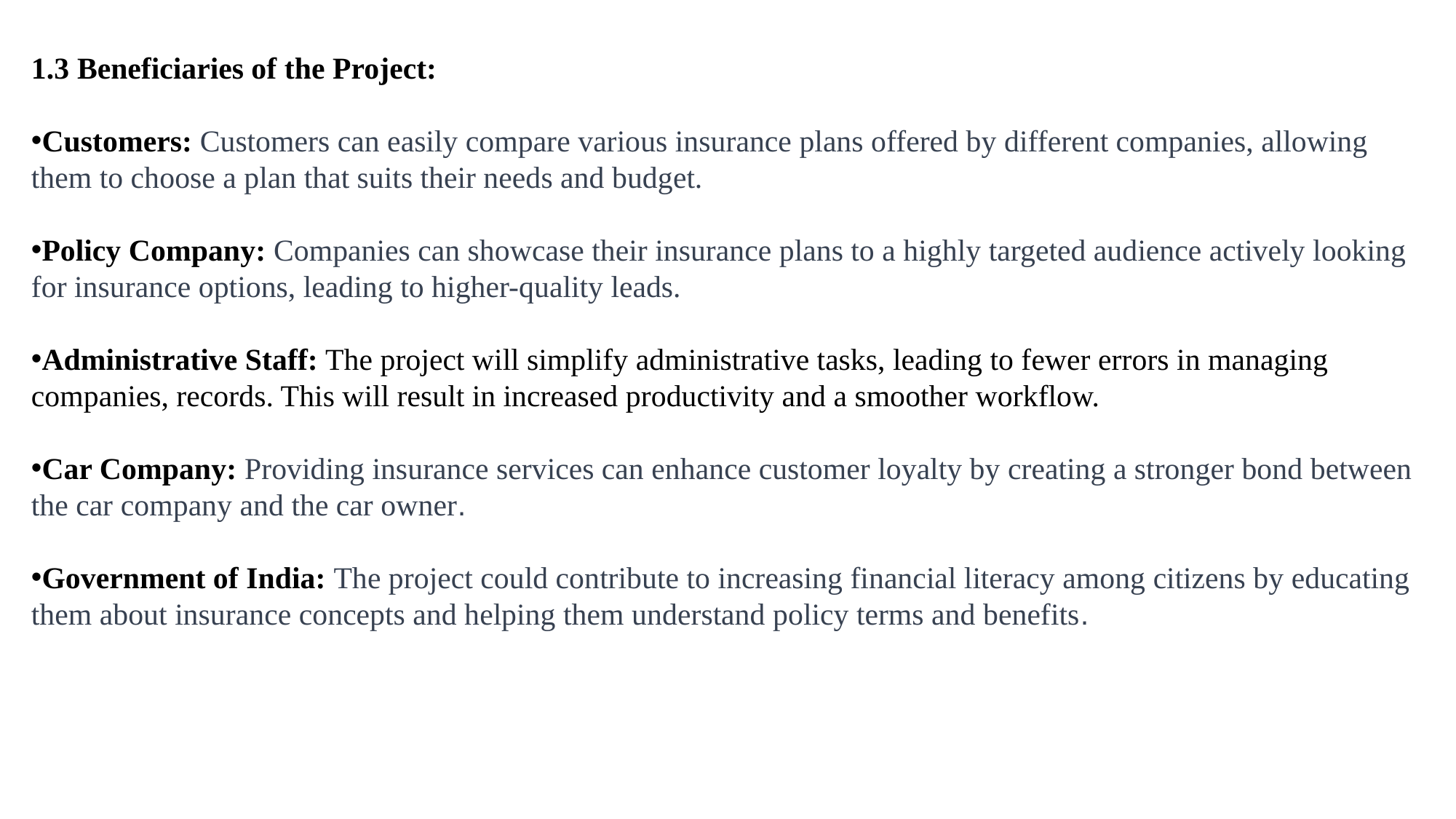

1.3 Beneficiaries of the Project:

Customers: Customers can easily compare various insurance plans offered by different companies, allowing them to choose a plan that suits their needs and budget.

Policy Company: Companies can showcase their insurance plans to a highly targeted audience actively looking for insurance options, leading to higher-quality leads.

Administrative Staff: The project will simplify administrative tasks, leading to fewer errors in managing companies, records. This will result in increased productivity and a smoother workflow.

Car Company: Providing insurance services can enhance customer loyalty by creating a stronger bond between the car company and the car owner.

Government of India: The project could contribute to increasing financial literacy among citizens by educating them about insurance concepts and helping them understand policy terms and benefits.